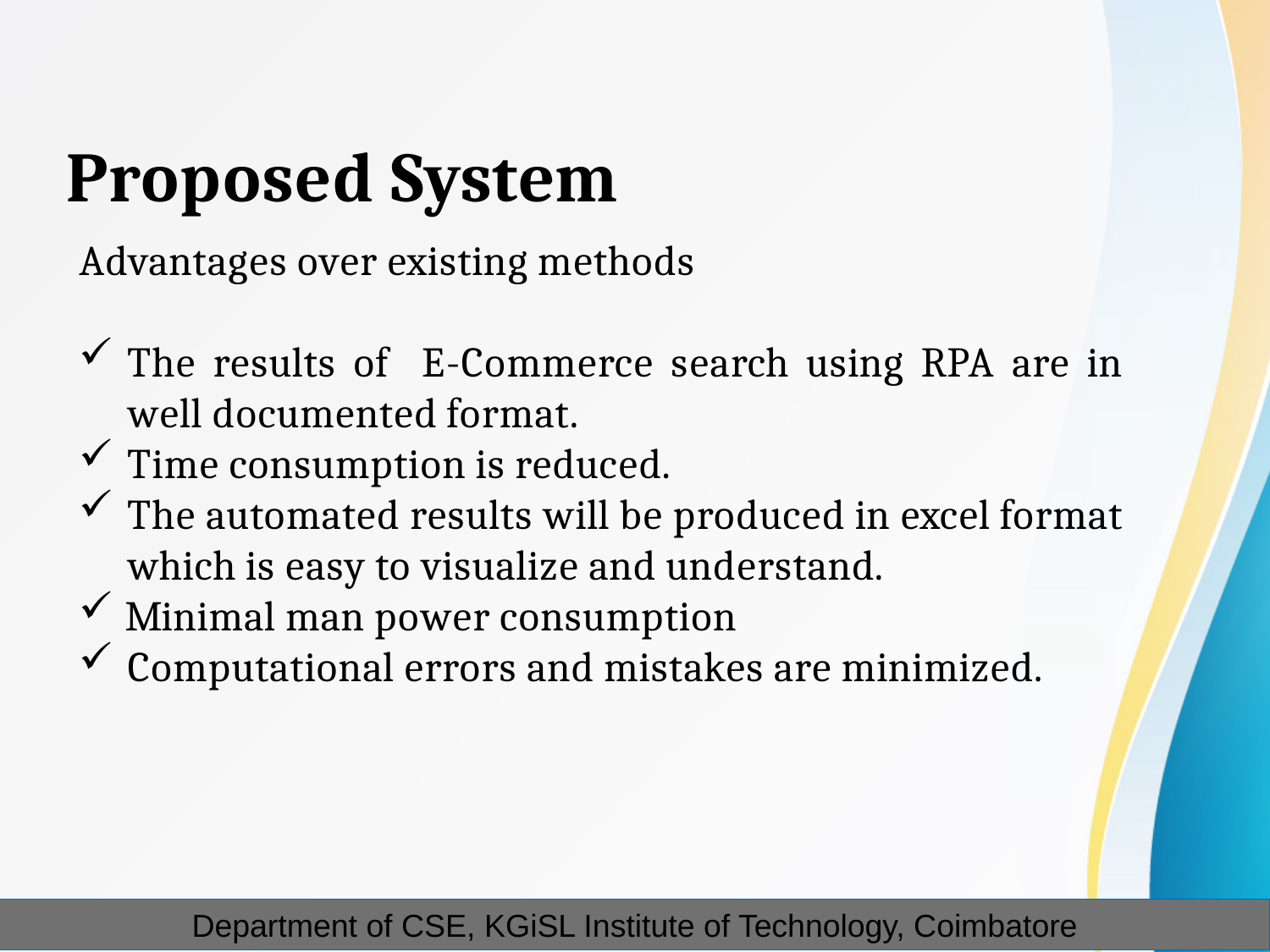

# Proposed System
Advantages over existing methods

The results of  E-Commerce search using RPA are in well documented format.
Time consumption is reduced.
The automated results will be produced in excel format which is easy to visualize and understand.
Minimal man power consumption
Computational errors and mistakes are minimized.

Department of CSE, KGiSL Institute of Technology, Coimbatore